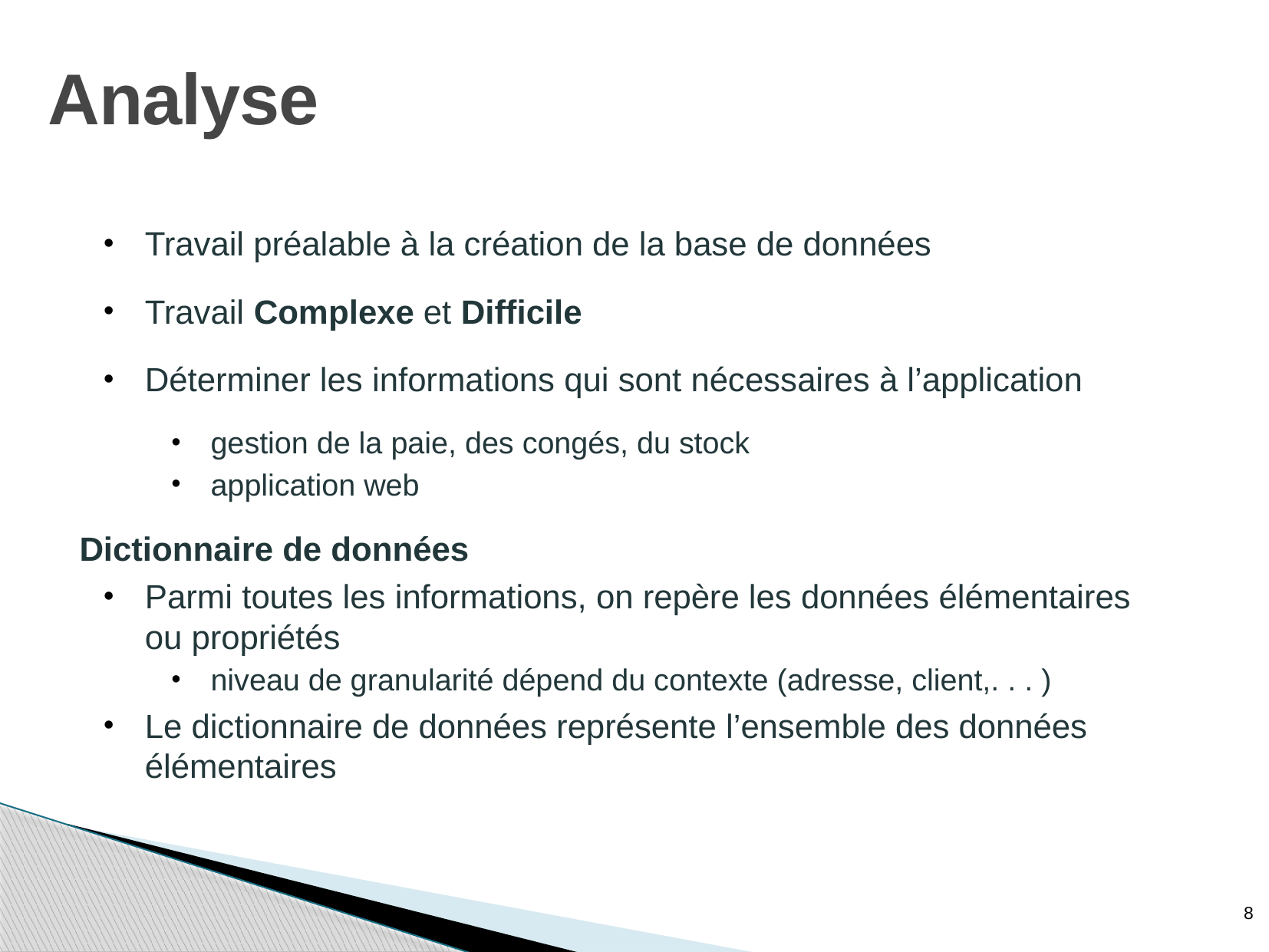

# Analyse
Travail préalable à la création de la base de données
Travail Complexe et Difficile
Déterminer les informations qui sont nécessaires à l’application
gestion de la paie, des congés, du stock
application web
Dictionnaire de données
Parmi toutes les informations, on repère les données élémentaires ou propriétés
niveau de granularité dépend du contexte (adresse, client,. . . )
Le dictionnaire de données représente l’ensemble des données élémentaires
8